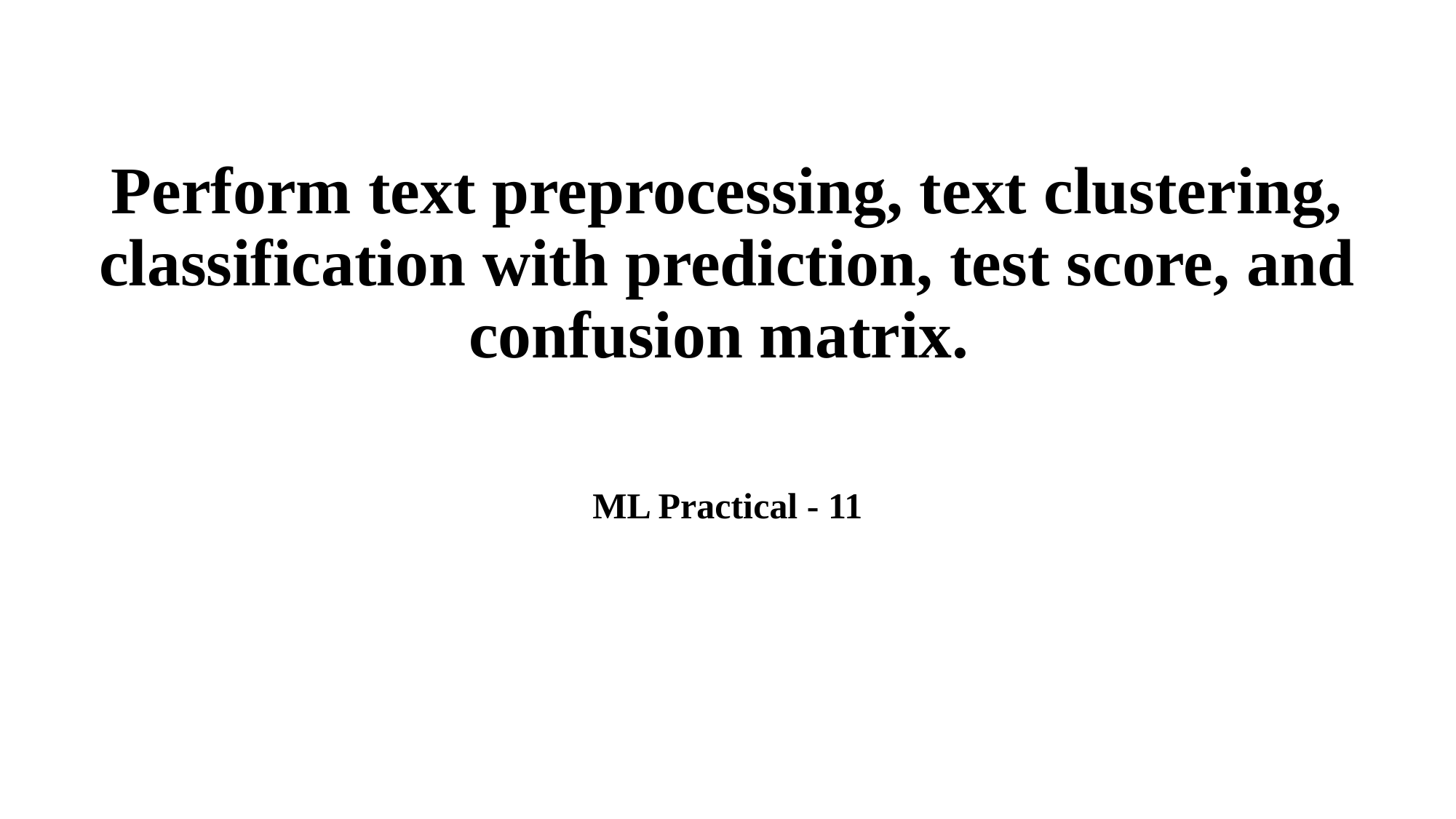

# Perform text preprocessing, text clustering, classification with prediction, test score, and confusion matrix.
ML Practical - 11